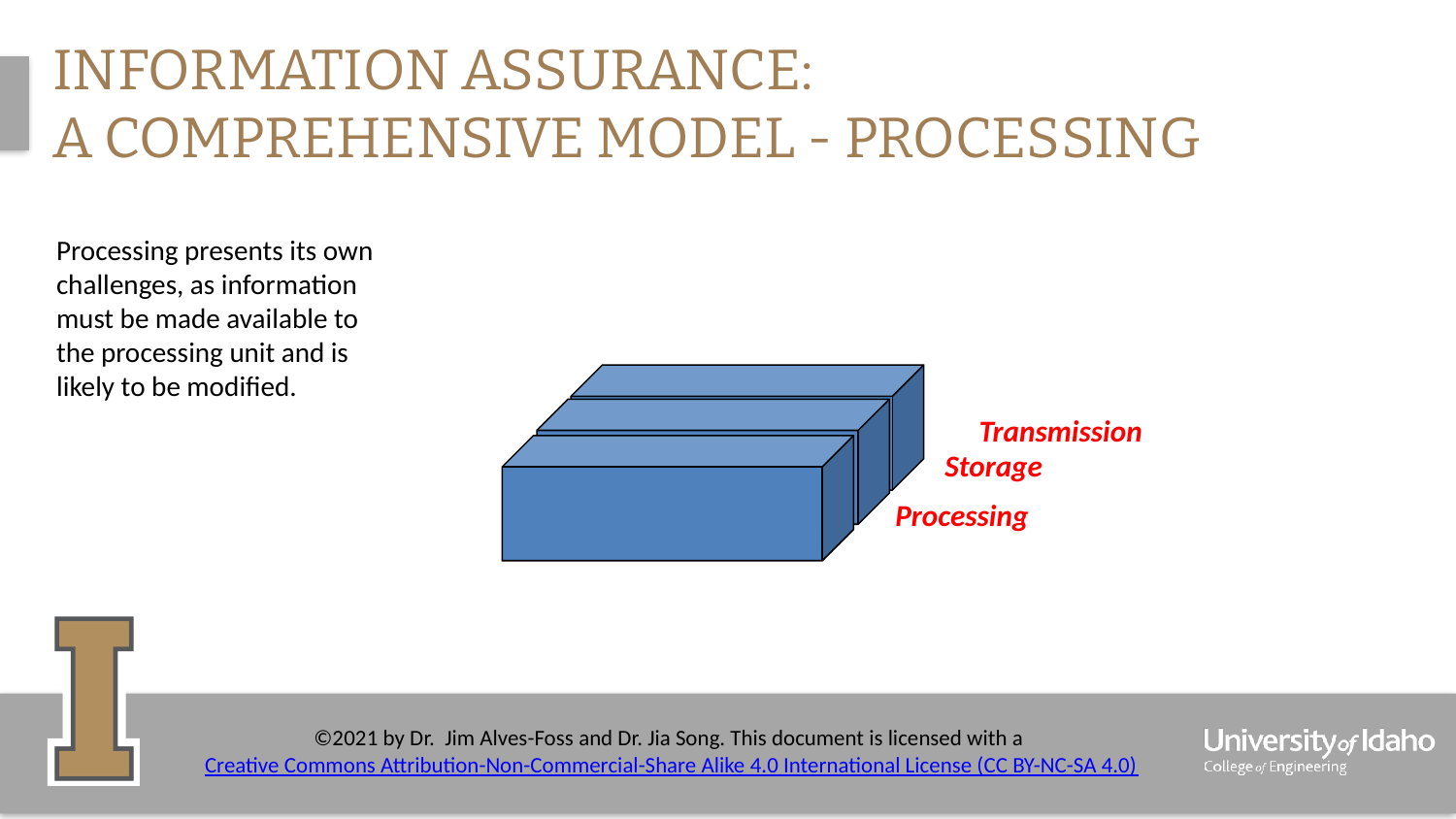

# Information Assurance: A Comprehensive Model - Processing
Processing presents its own challenges, as information must be made available to the processing unit and is likely to be modified.

Transmission

Storage

Processing